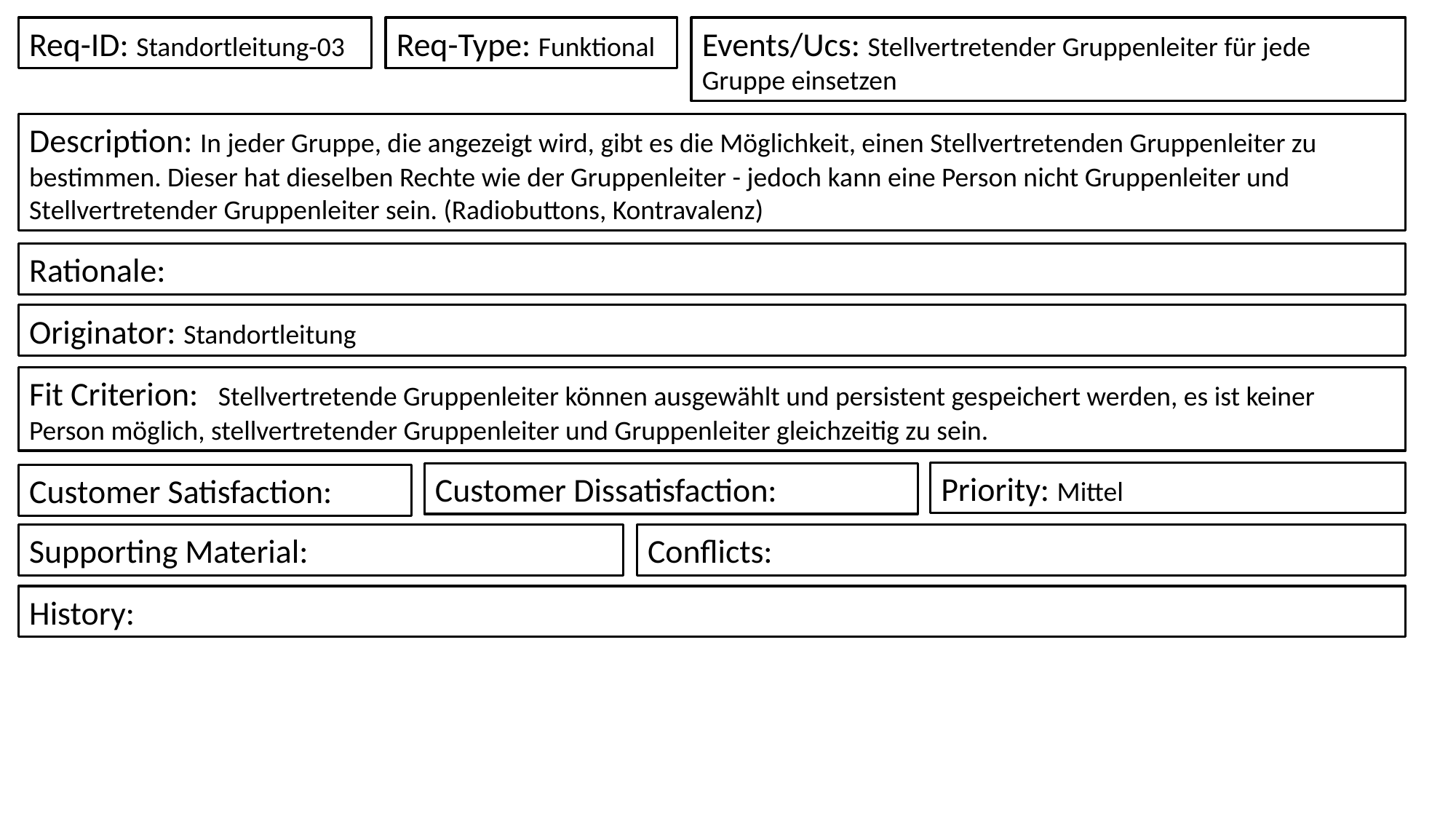

Req-Type: Funktional
Events/Ucs: Stellvertretender Gruppenleiter für jede Gruppe einsetzen
Req-ID: Standortleitung-03
Description: In jeder Gruppe, die angezeigt wird, gibt es die Möglichkeit, einen Stellvertretenden Gruppenleiter zu bestimmen. Dieser hat dieselben Rechte wie der Gruppenleiter - jedoch kann eine Person nicht Gruppenleiter und Stellvertretender Gruppenleiter sein. (Radiobuttons, Kontravalenz)
Rationale:
Originator: Standortleitung
Fit Criterion:   Stellvertretende Gruppenleiter können ausgewählt und persistent gespeichert werden, es ist keiner Person möglich, stellvertretender Gruppenleiter und Gruppenleiter gleichzeitig zu sein.
Priority: Mittel
Customer Dissatisfaction:
Customer Satisfaction:
Conflicts:
Supporting Material:
History: